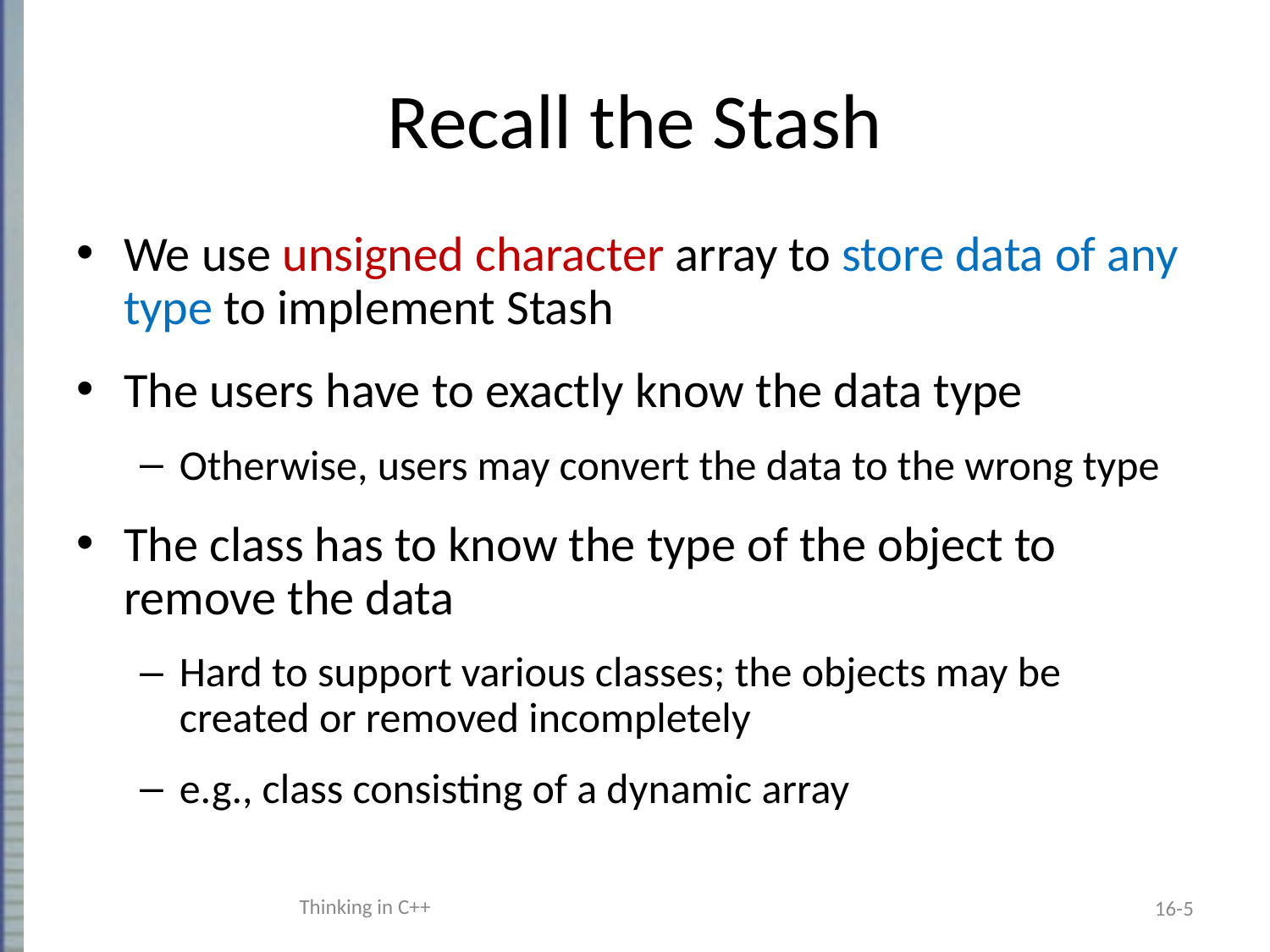

# Recall the Stash
We use unsigned character array to store data of any type to implement Stash
The users have to exactly know the data type
Otherwise, users may convert the data to the wrong type
The class has to know the type of the object to remove the data
Hard to support various classes; the objects may be created or removed incompletely
e.g., class consisting of a dynamic array
Thinking in C++
16-5